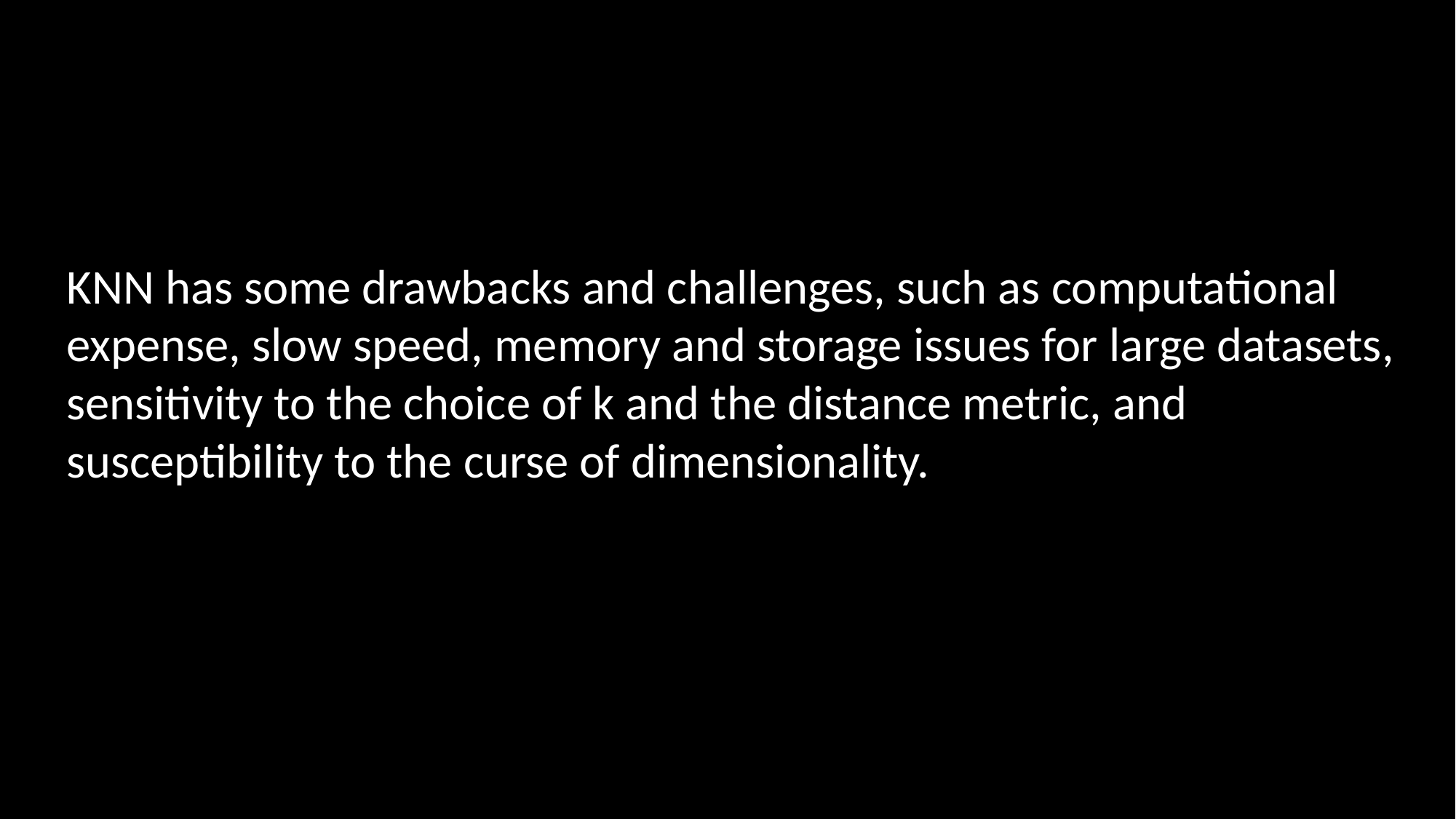

KNN has some drawbacks and challenges, such as computational expense, slow speed, memory and storage issues for large datasets, sensitivity to the choice of k and the distance metric, and susceptibility to the curse of dimensionality.